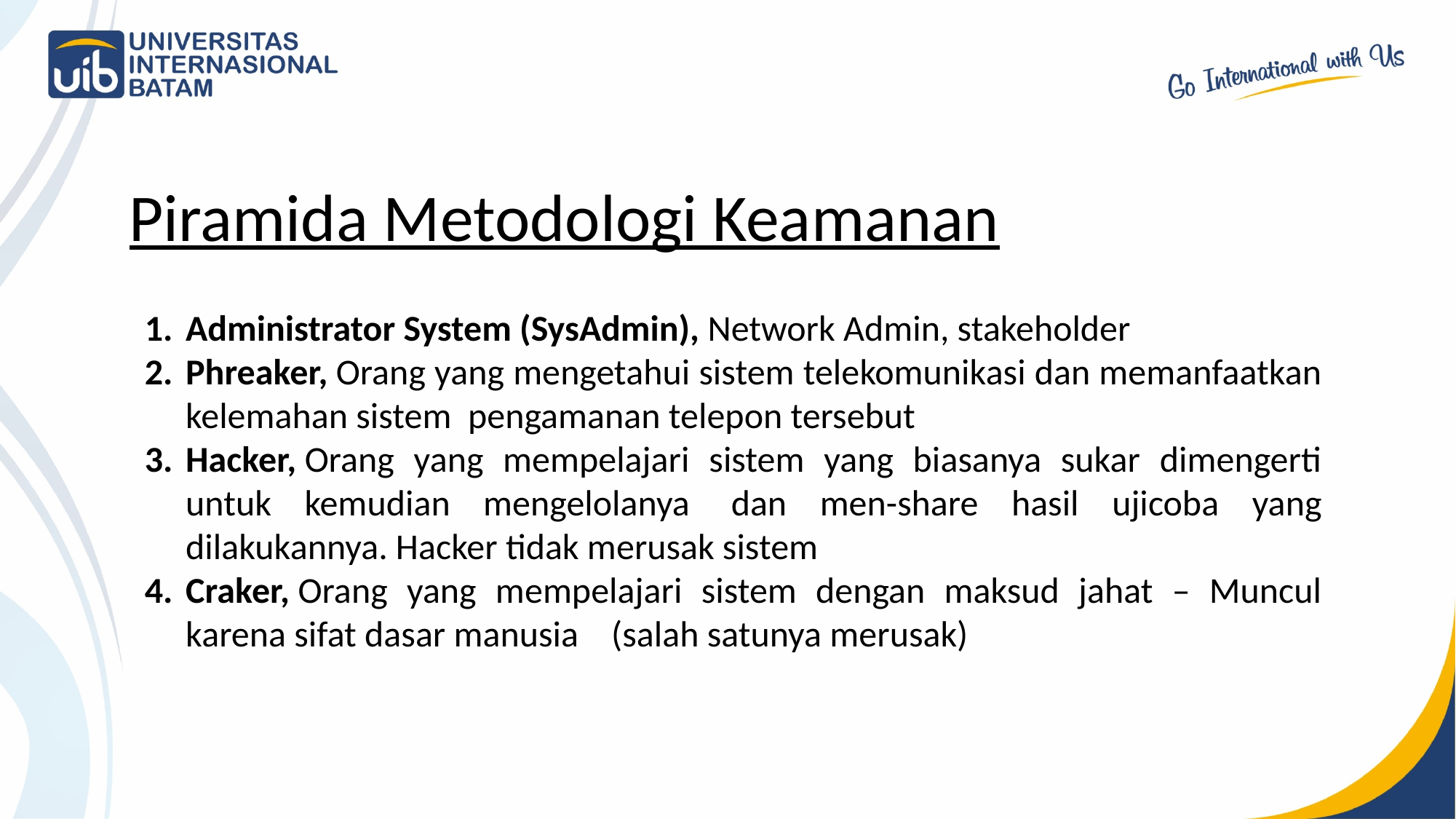

Piramida Metodologi Keamanan
Administrator System (SysAdmin), Network Admin, stakeholder
Phreaker, Orang yang mengetahui sistem telekomunikasi dan memanfaatkan kelemahan sistem  pengamanan telepon tersebut
Hacker, Orang yang mempelajari sistem yang biasanya sukar dimengerti untuk kemudian mengelolanya  dan men-share hasil ujicoba yang dilakukannya. Hacker tidak merusak sistem
Craker, Orang yang mempelajari sistem dengan maksud jahat – Muncul karena sifat dasar manusia    (salah satunya merusak)